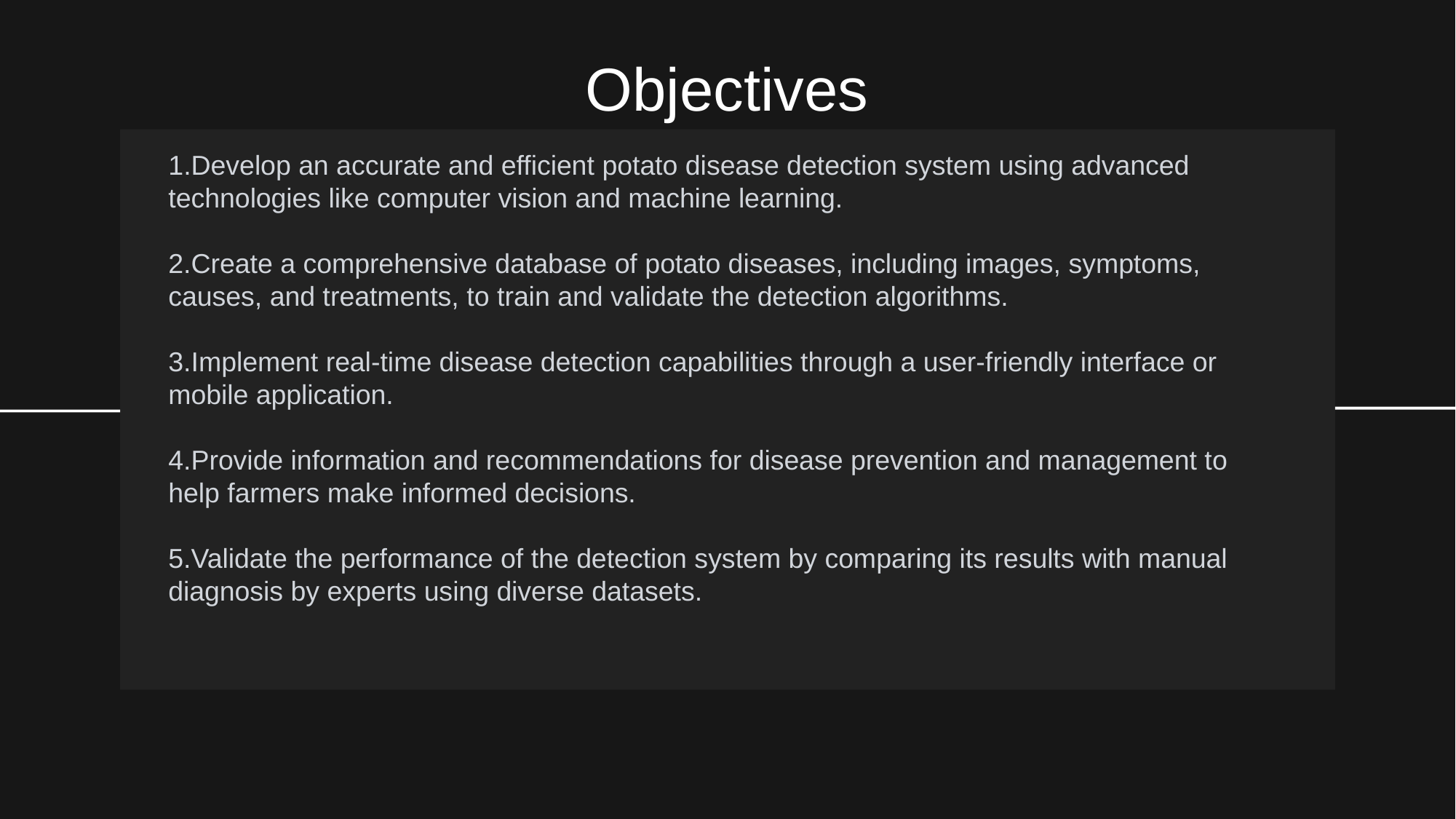

Objectives

Develop an accurate and efficient potato disease detection system using advanced technologies like computer vision and machine learning.

2.Create a comprehensive database of potato diseases, including images, symptoms, causes, and treatments, to train and validate the detection algorithms.

3.Implement real-time disease detection capabilities through a user-friendly interface or mobile application.

4.Provide information and recommendations for disease prevention and management to help farmers make informed decisions.

5.Validate the performance of the detection system by comparing its results with manual diagnosis by experts using diverse datasets.